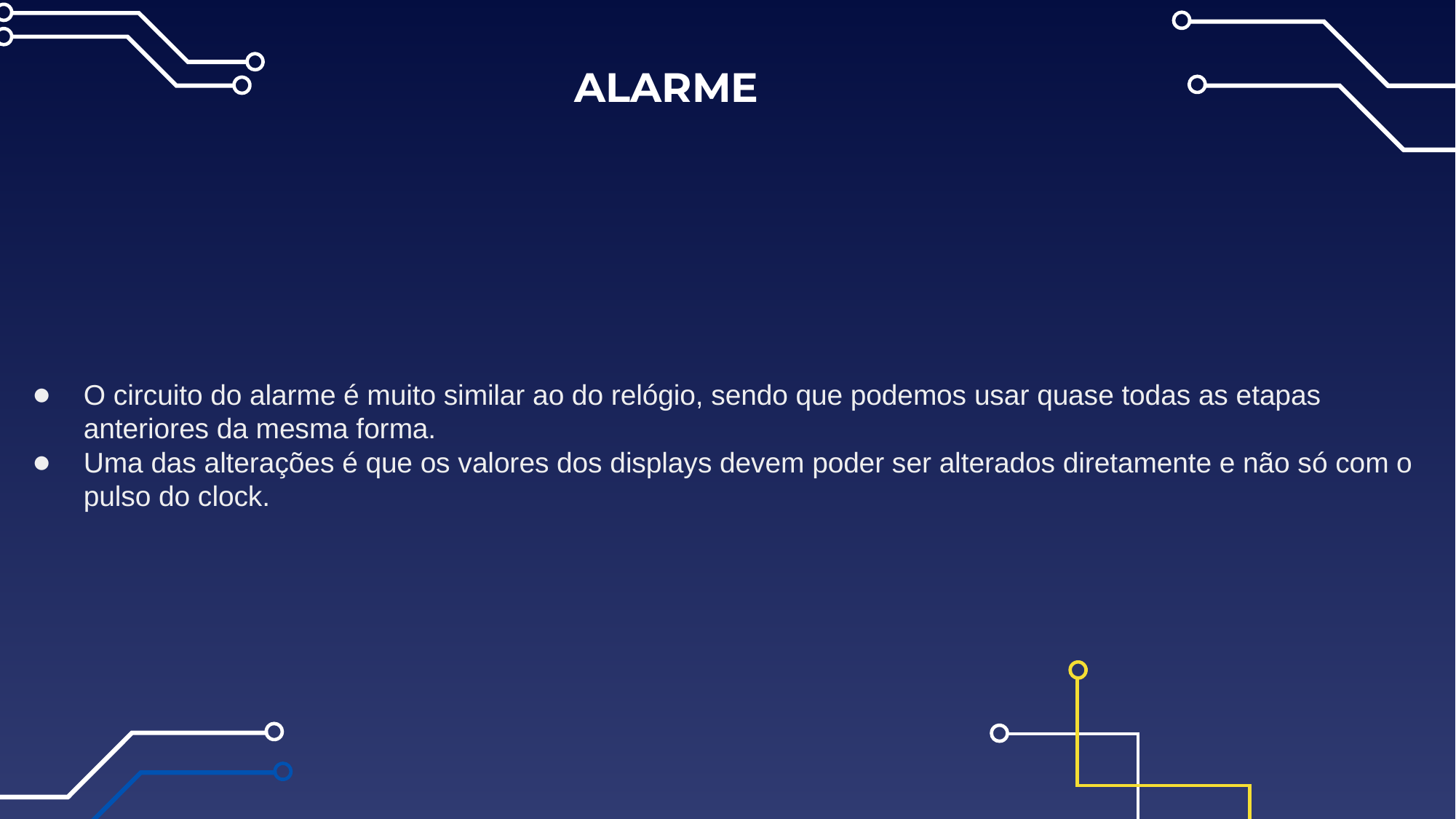

# ALARME
O circuito do alarme é muito similar ao do relógio, sendo que podemos usar quase todas as etapas anteriores da mesma forma.
Uma das alterações é que os valores dos displays devem poder ser alterados diretamente e não só com o pulso do clock.